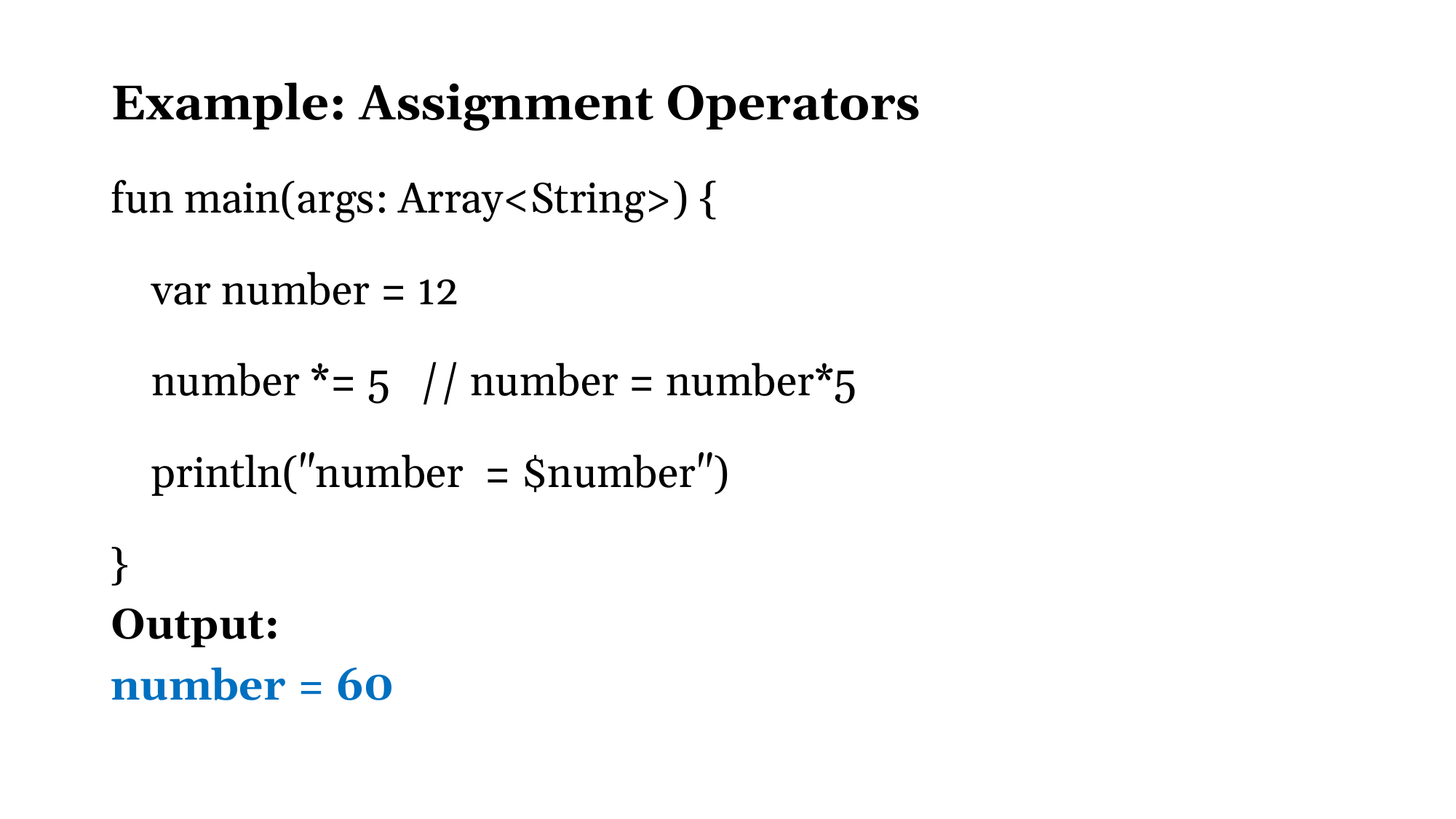

Example: Assignment Operators
fun main(args: Array<String>) {
    var number = 12
    number *= 5   // number = number*5
    println("number  = $number")
}
Output:
number = 60